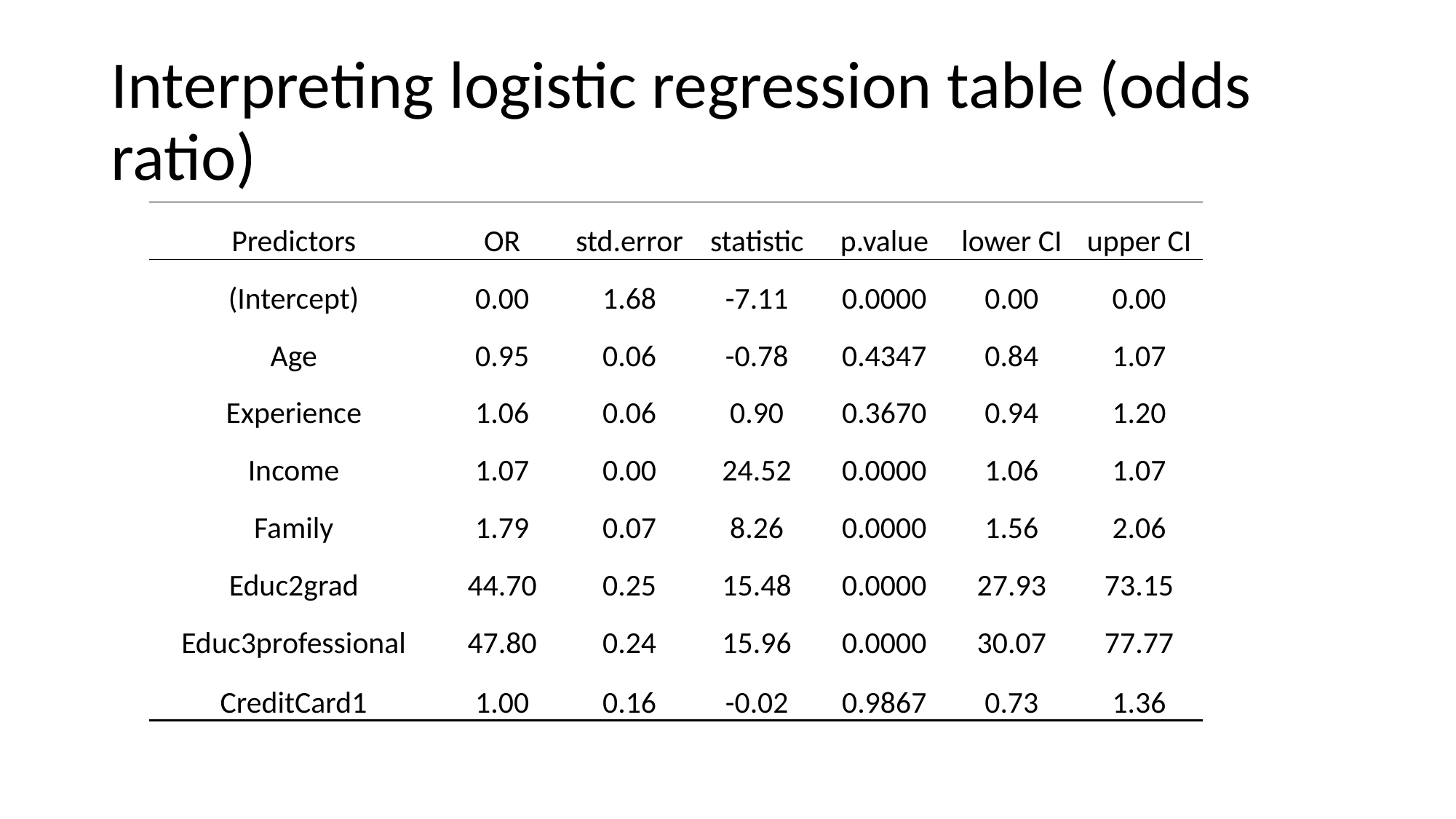

# Interpreting logistic regression table (odds ratio)
| Predictors | OR | std.error | statistic | p.value | lower CI | upper CI |
| --- | --- | --- | --- | --- | --- | --- |
| (Intercept) | 0.00 | 1.68 | -7.11 | 0.0000 | 0.00 | 0.00 |
| Age | 0.95 | 0.06 | -0.78 | 0.4347 | 0.84 | 1.07 |
| Experience | 1.06 | 0.06 | 0.90 | 0.3670 | 0.94 | 1.20 |
| Income | 1.07 | 0.00 | 24.52 | 0.0000 | 1.06 | 1.07 |
| Family | 1.79 | 0.07 | 8.26 | 0.0000 | 1.56 | 2.06 |
| Educ2grad | 44.70 | 0.25 | 15.48 | 0.0000 | 27.93 | 73.15 |
| Educ3professional | 47.80 | 0.24 | 15.96 | 0.0000 | 30.07 | 77.77 |
| CreditCard1 | 1.00 | 0.16 | -0.02 | 0.9867 | 0.73 | 1.36 |